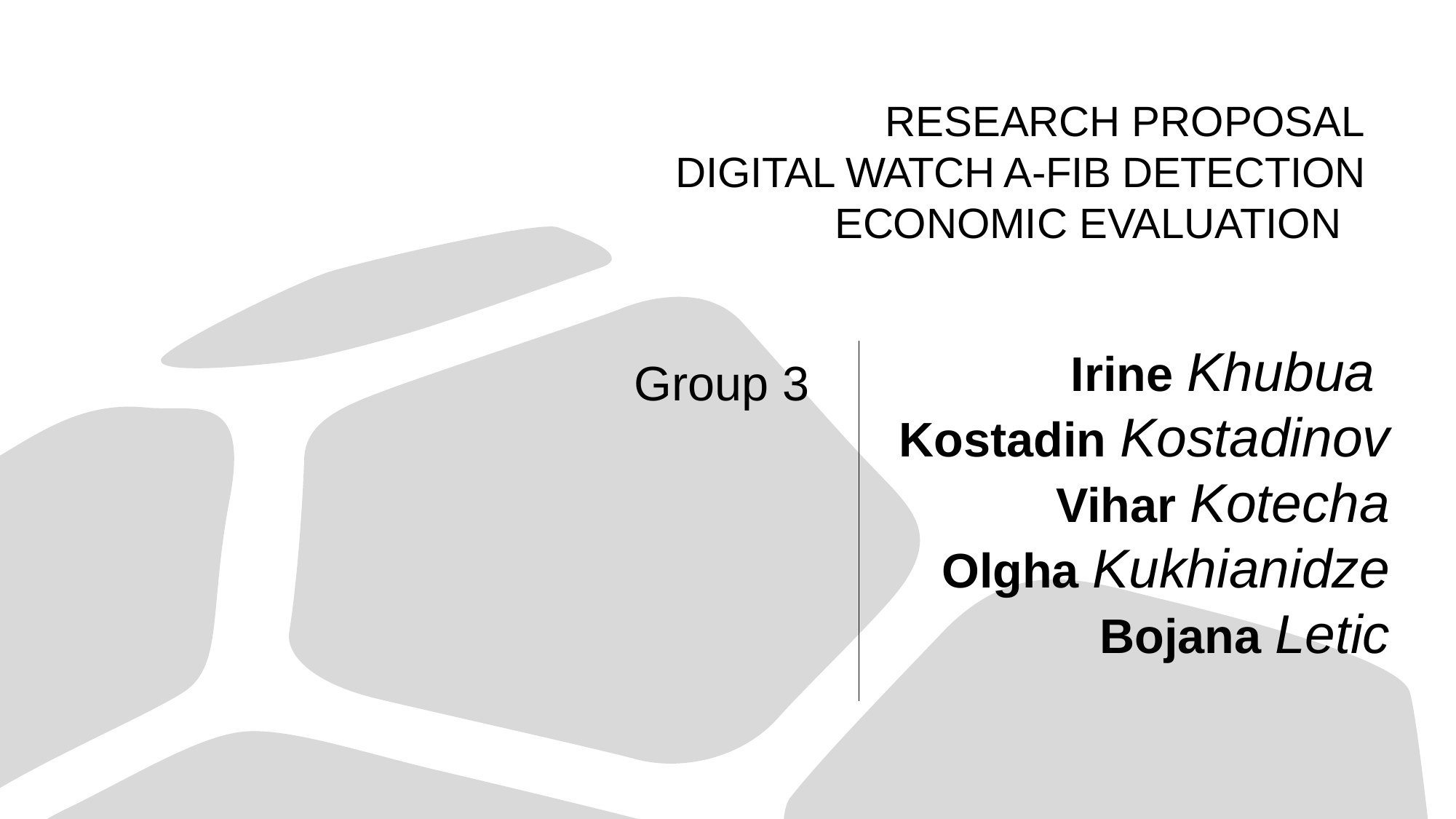

# RESEARCH PROPOSAL DIGITAL WATCH A-FIB DETECTION ECONOMIC EVALUATION
Irine Khubua
Kostadin Kostadinov
Vihar Kotecha
Olgha Kukhianidze
Bojana Letic
Group 3